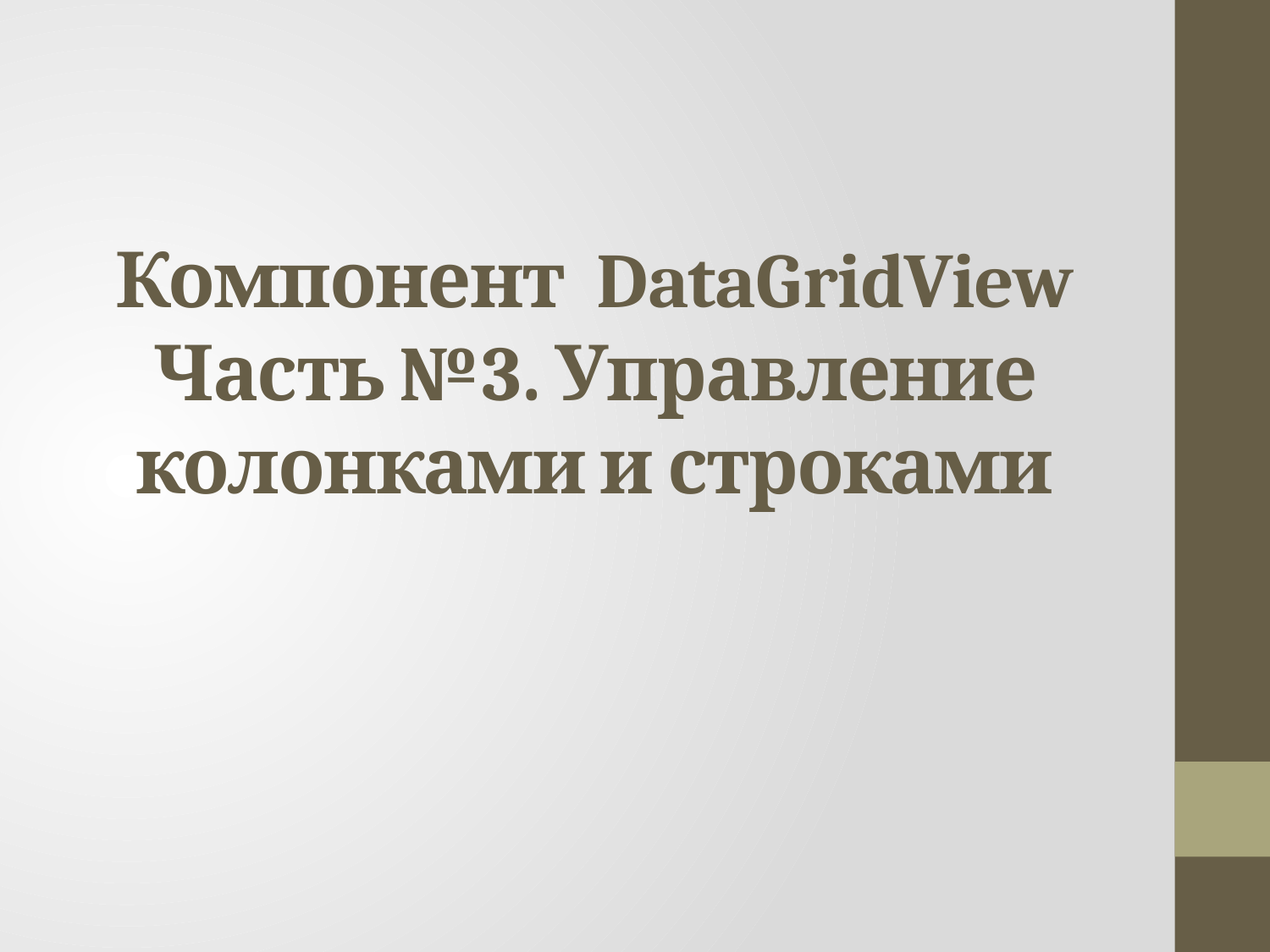

# Компонент  DataGridView Часть №3. Управление колонками и строками